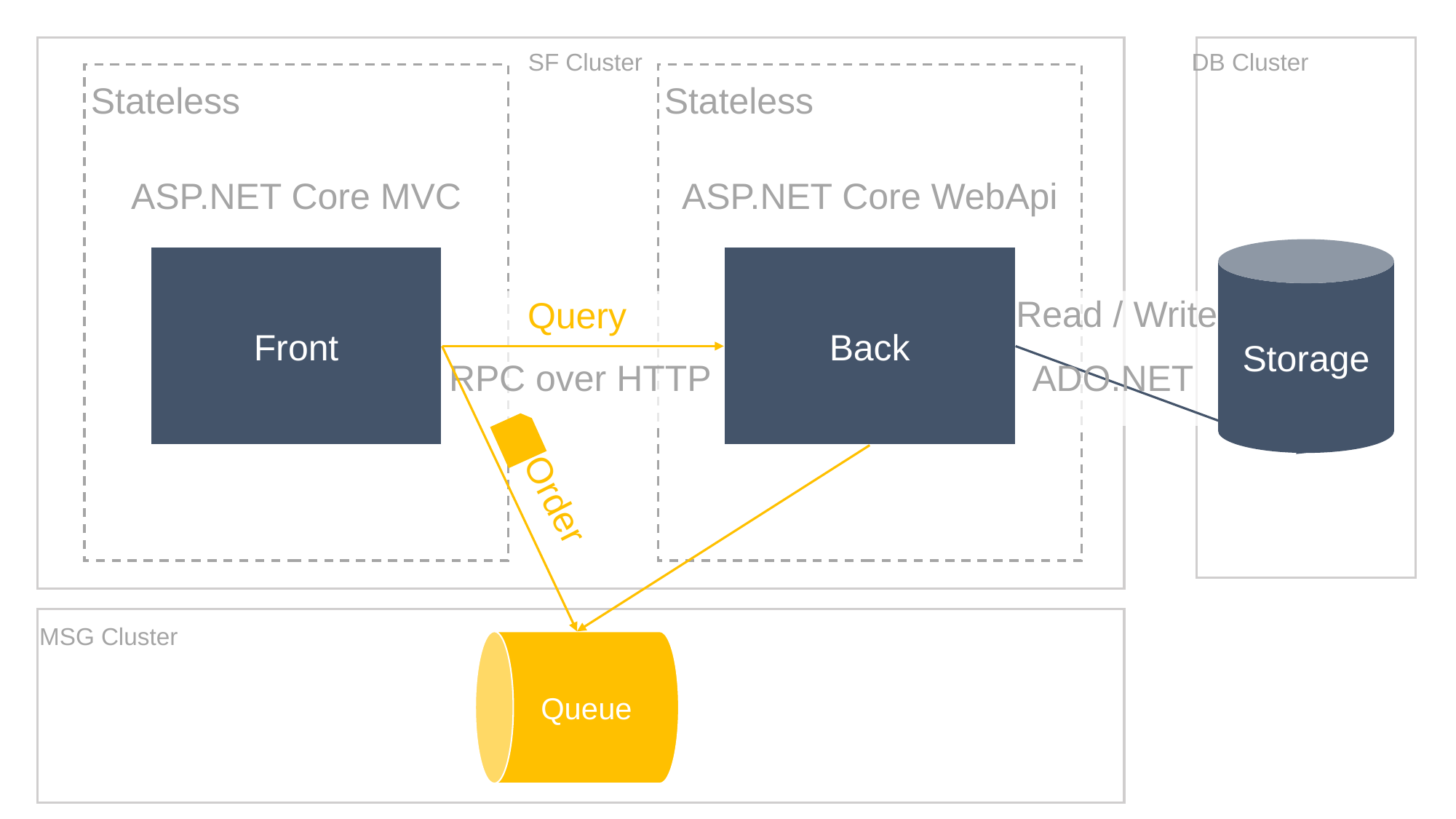

SF Cluster
DB Cluster

Stateless
Stateless
ASP.NET Core MVC
ASP.NET Core WebApi
Storage
Front
Back
Read / Write
Query

RPC over HTTP
ADO.NET

Order
Queue

MSG Cluster